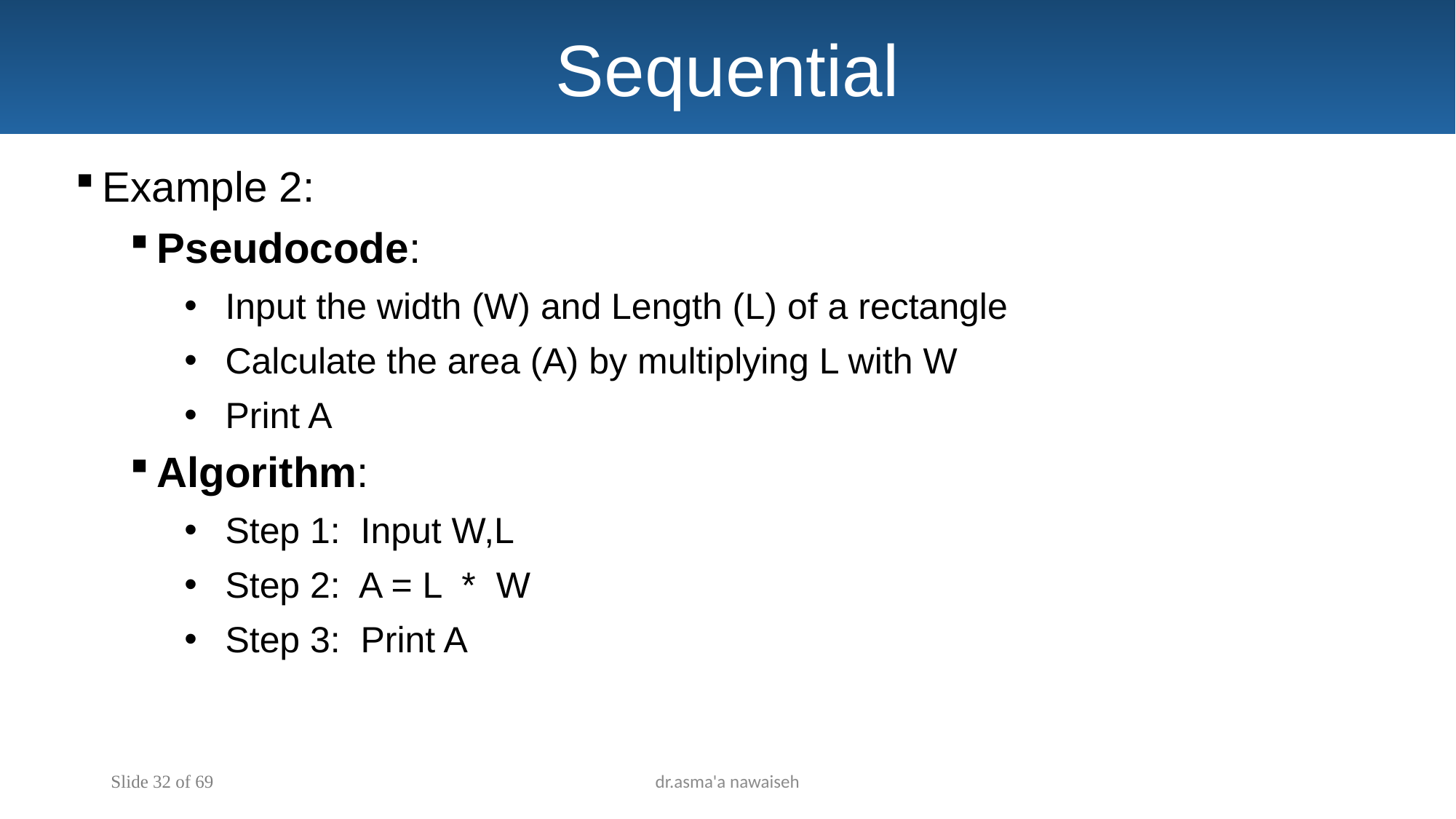

Sequential

Example 2:
Pseudocode:
Input the width (W) and Length (L) of a rectangle
Calculate the area (A) by multiplying L with W
Print A
Algorithm:
Step 1:  Input W,L
Step 2:  A = L  *  W
Step 3:  Print A

Slide 32 of 69
dr.asma'a nawaiseh